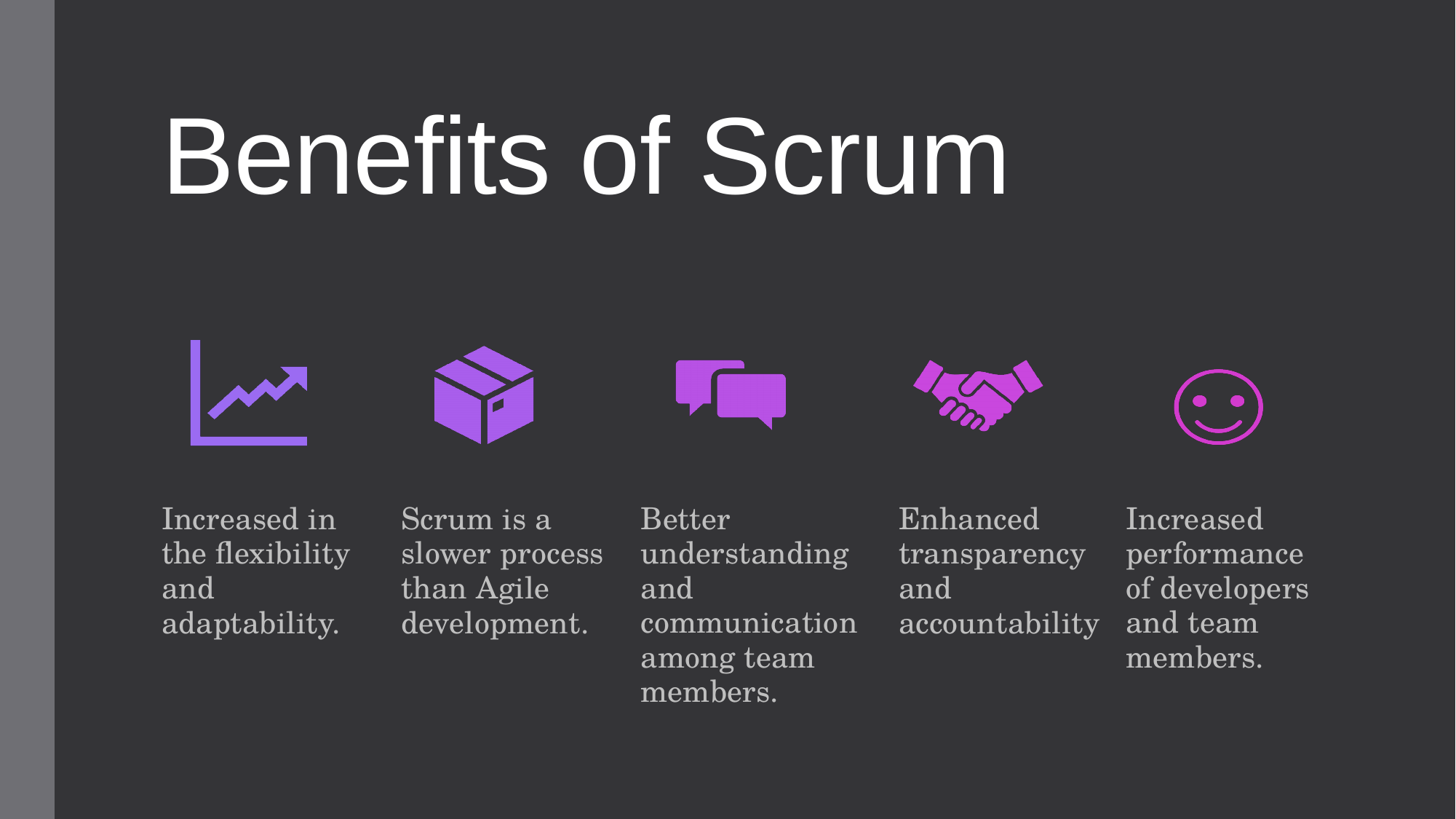

# Benefits of Scrum

Increased performance of developers and team members.
Better understanding  and communication among team members.
Enhanced transparency and accountability
Scrum is a slower process than Agile development.
Increased in the flexibility and adaptability.